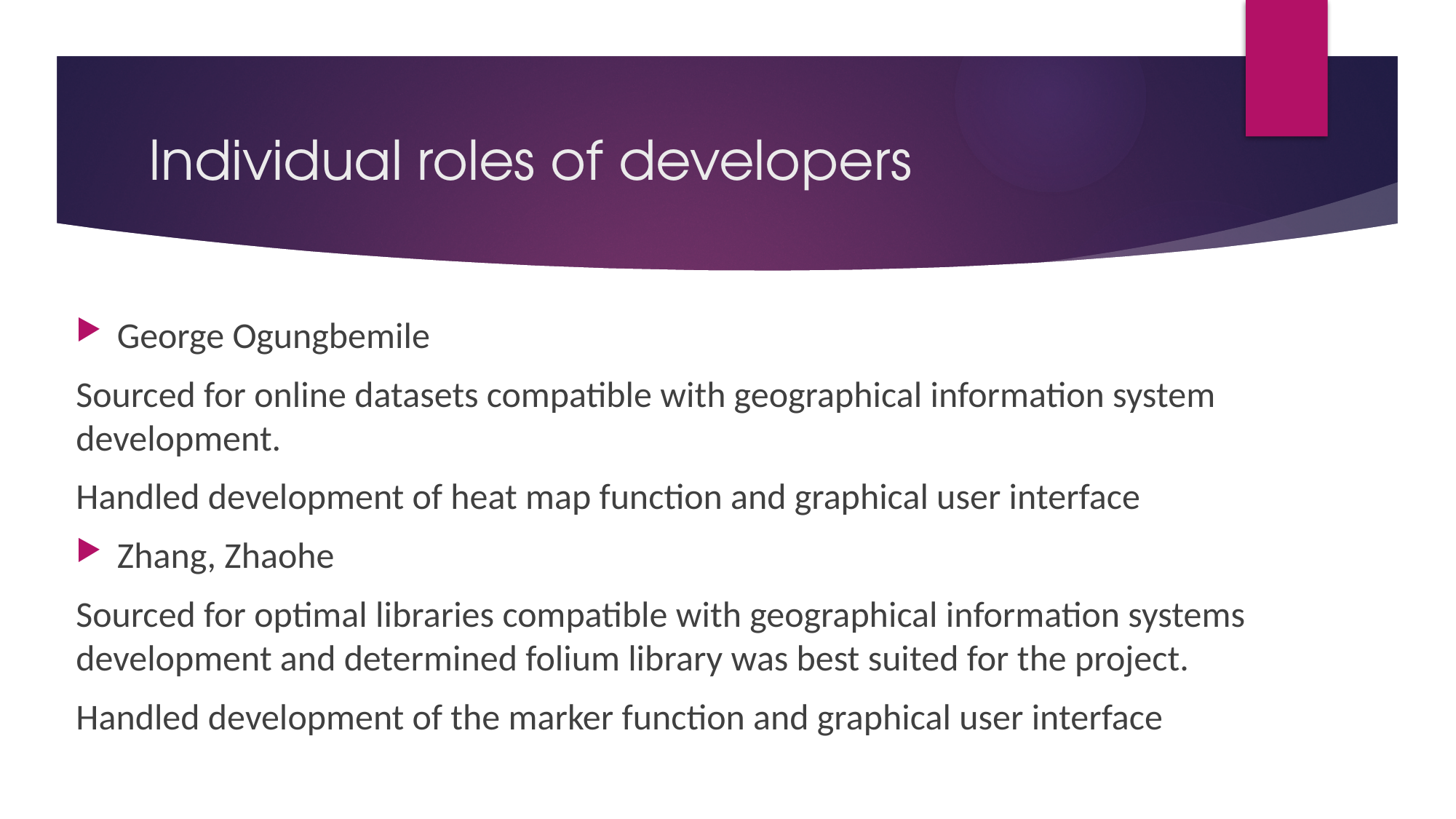

# Individual roles of developers
George Ogungbemile
Sourced for online datasets compatible with geographical information system development.
Handled development of heat map function and graphical user interface
Zhang, Zhaohe
Sourced for optimal libraries compatible with geographical information systems development and determined folium library was best suited for the project.
Handled development of the marker function and graphical user interface